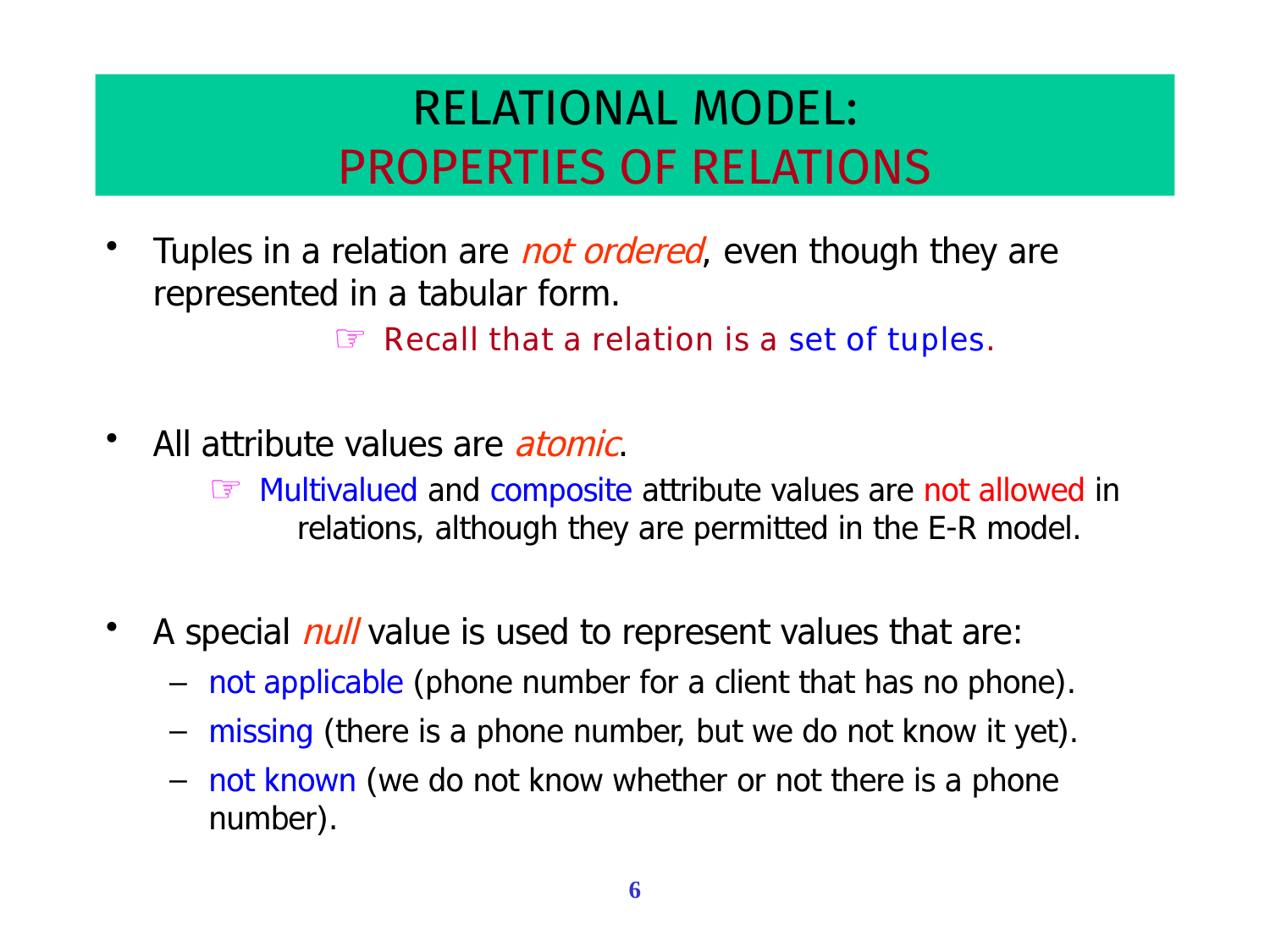

# RELATIONAL MODEL: PROPERTIES OF RELATIONS
Tuples in a relation are not ordered, even though they are represented in a tabular form.
Recall that a relation is a set of tuples.
All attribute values are atomic.
Multivalued and composite attribute values are not allowed in relations, although they are permitted in the E-R model.
A special null value is used to represent values that are:
not applicable (phone number for a client that has no phone).
missing (there is a phone number, but we do not know it yet).
not known (we do not know whether or not there is a phone number).
6